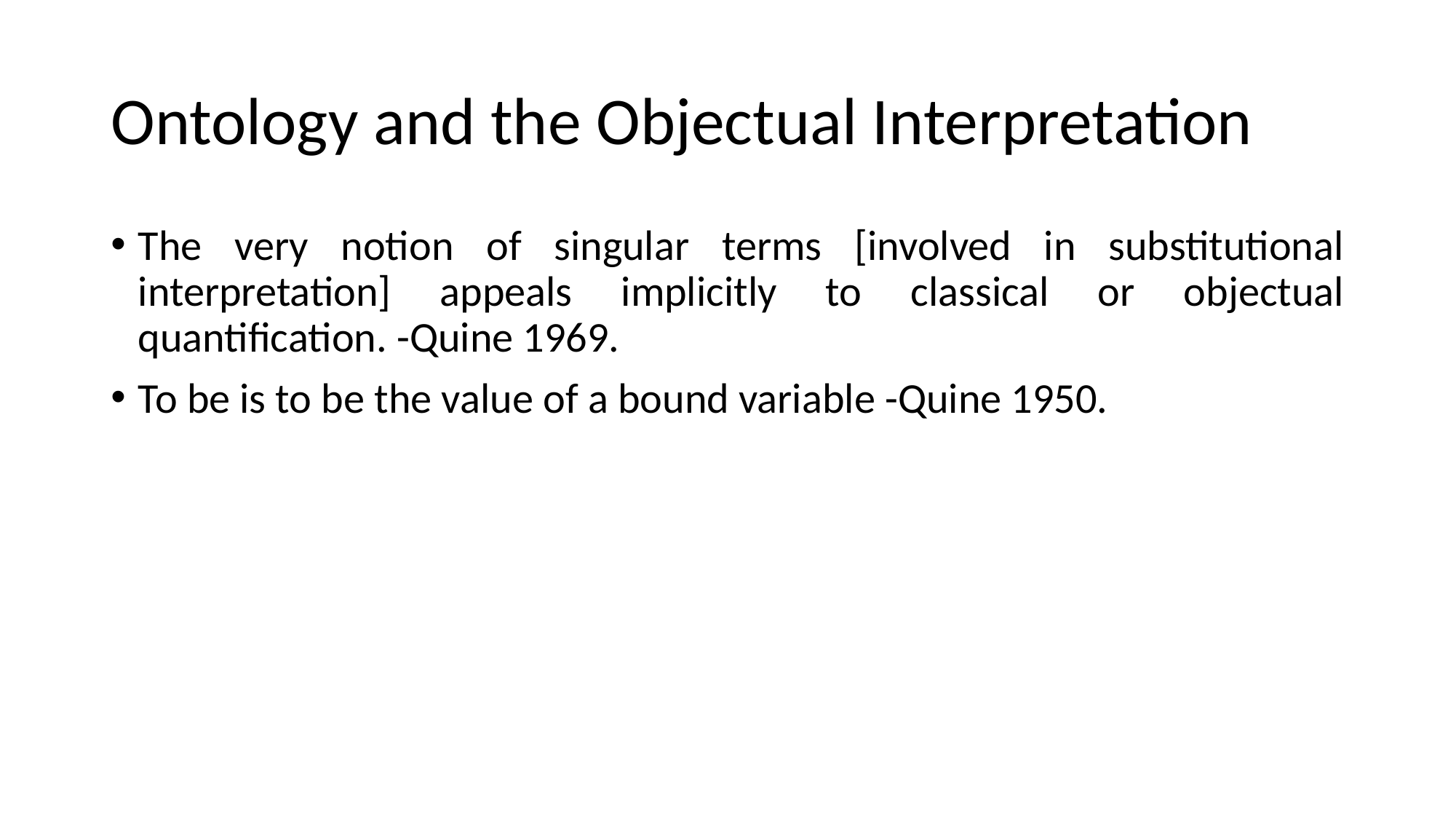

# Ontology and the Objectual Interpretation
The very notion of singular terms [involved in substitutional interpretation] appeals implicitly to classical or objectual quantification. -Quine 1969.
To be is to be the value of a bound variable -Quine 1950.